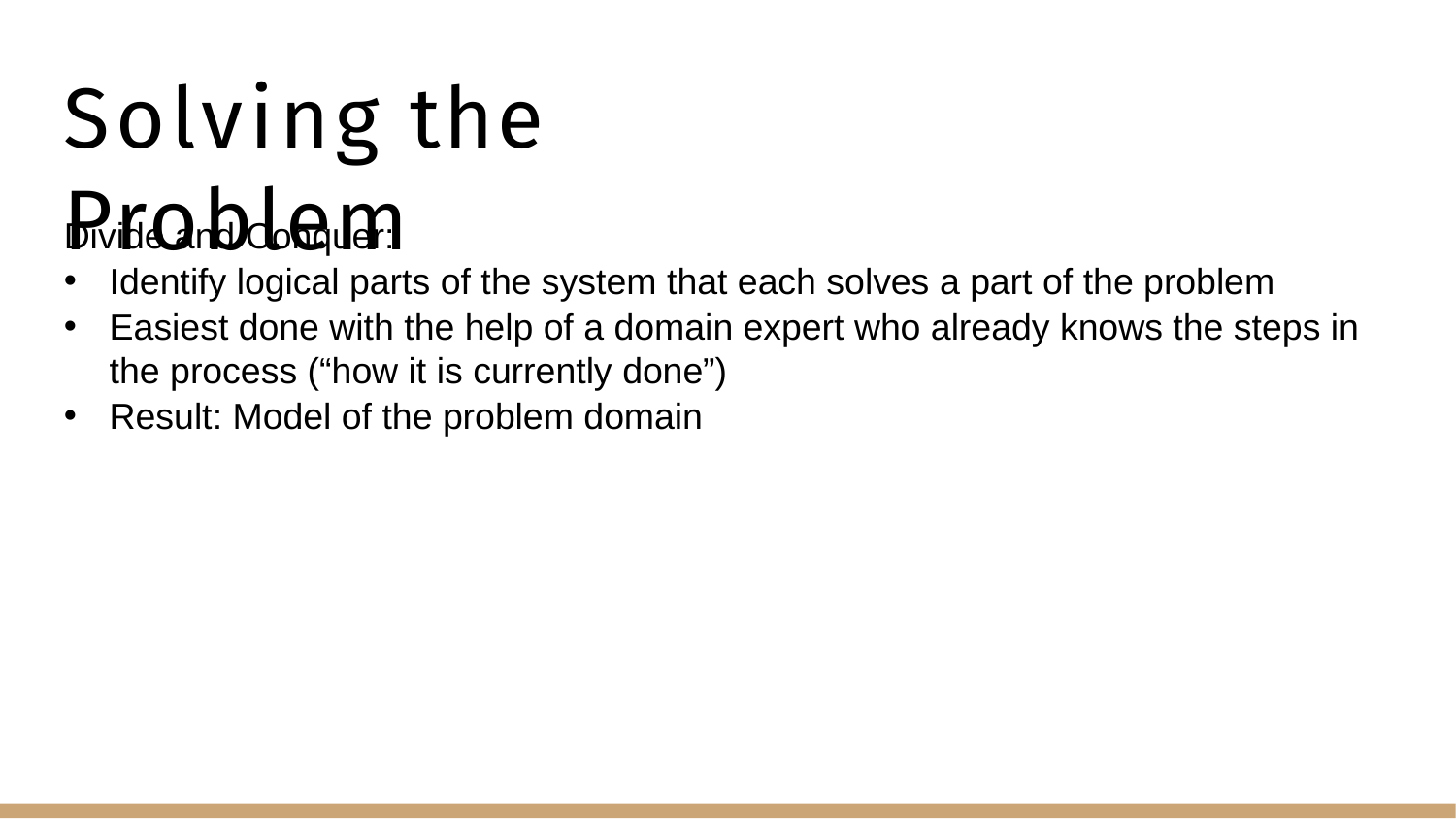

# Solving the Problem
Divide and Conquer:
Identify logical parts of the system that each solves a part of the problem
Easiest done with the help of a domain expert who already knows the steps in the process (“how it is currently done”)
Result: Model of the problem domain